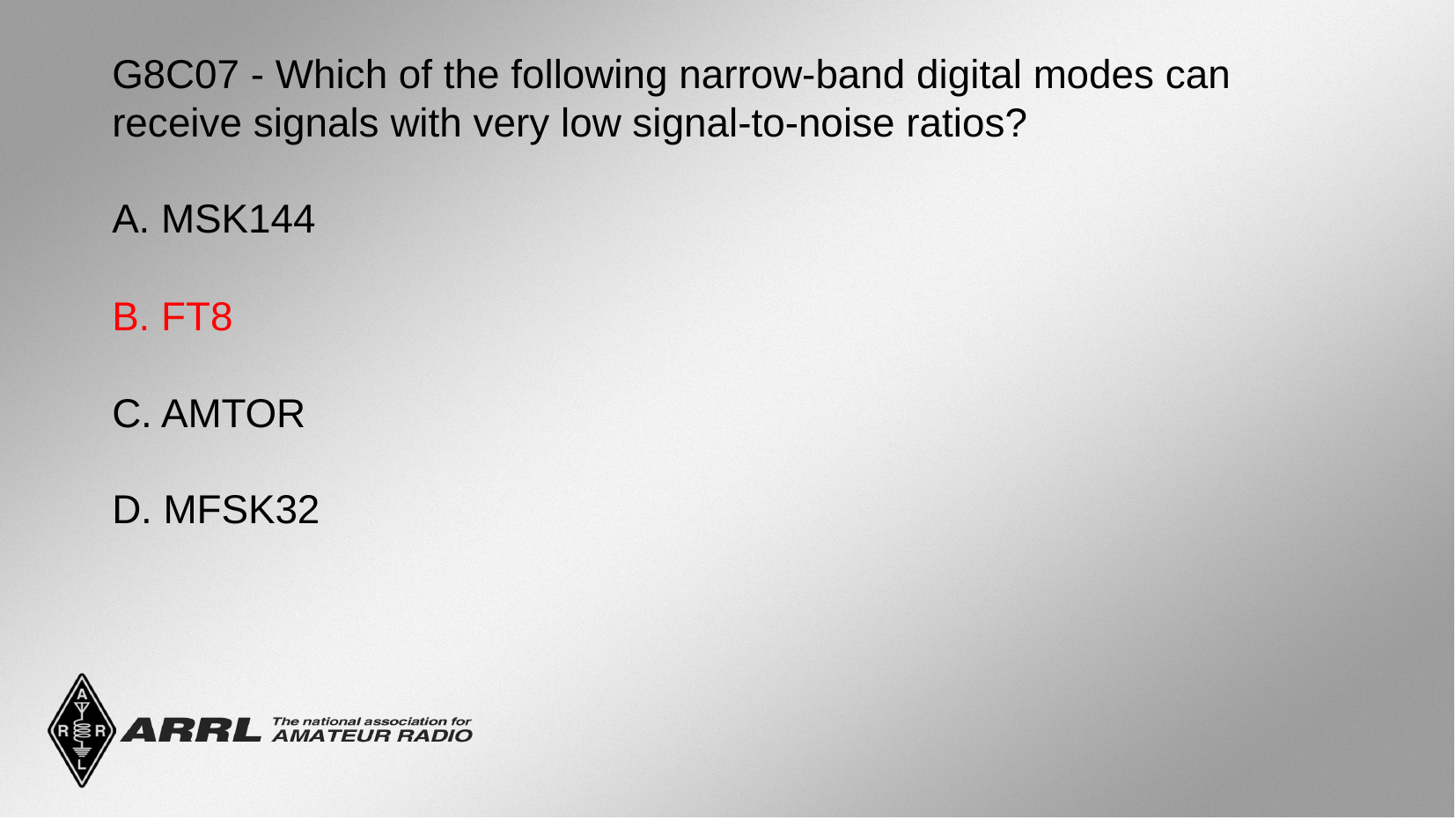

G8C07 - Which of the following narrow-band digital modes can receive signals with very low signal-to-noise ratios?

A. MSK144

B. FT8

C. AMTOR

D. MFSK32